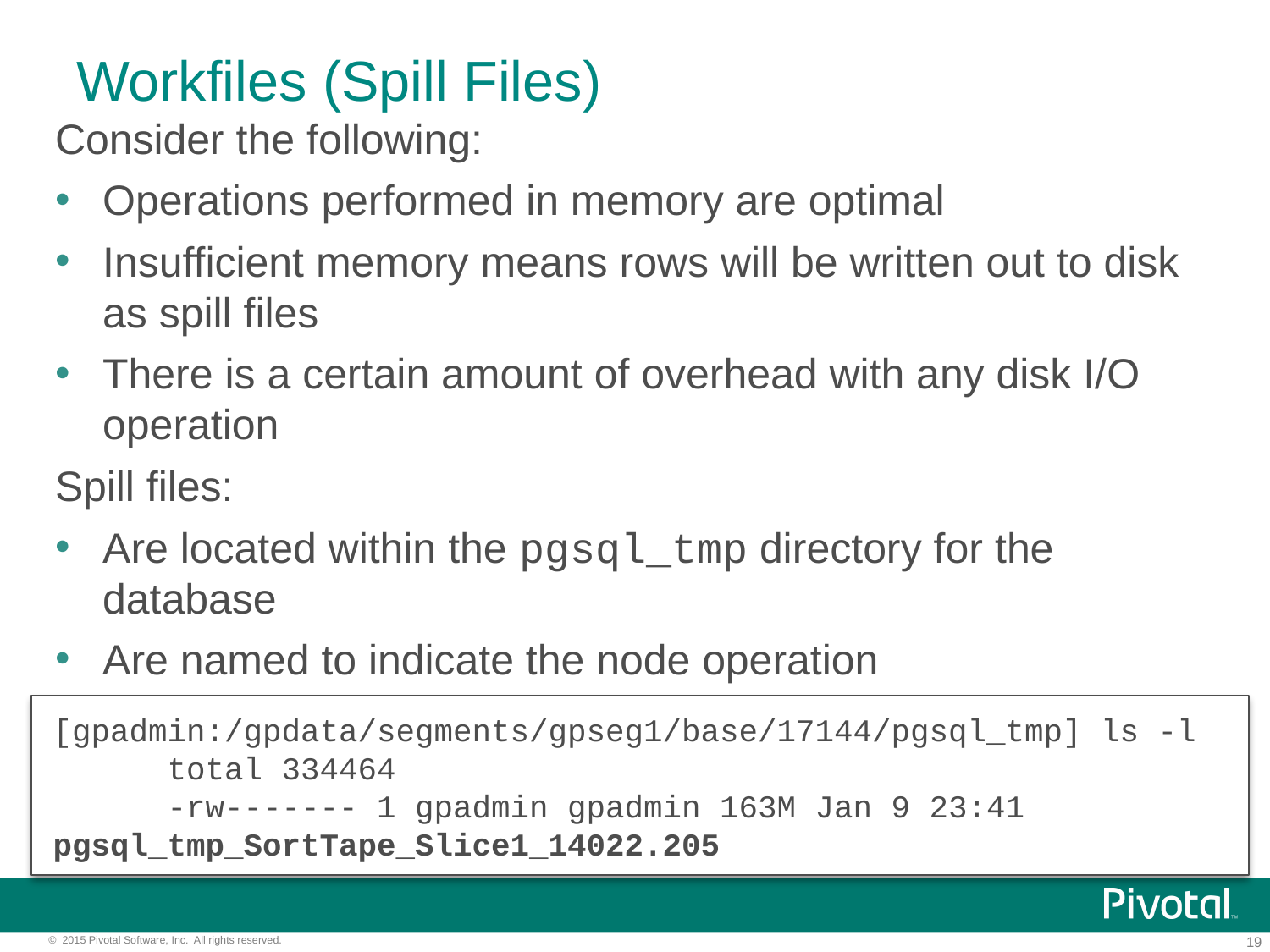

# Workfiles (Spill Files)
Consider the following:
Operations performed in memory are optimal
Insufficient memory means rows will be written out to disk as spill files
There is a certain amount of overhead with any disk I/O operation
Spill files:
Are located within the pgsql_tmp directory for the database
Are named to indicate the node operation

[gpadmin:/gpdata/segments/gpseg1/base/17144/pgsql_tmp] ls -l
      total 334464
      -rw------- 1 gpadmin gpadmin 163M Jan 9 23:41 pgsql_tmp_SortTape_Slice1_14022.205